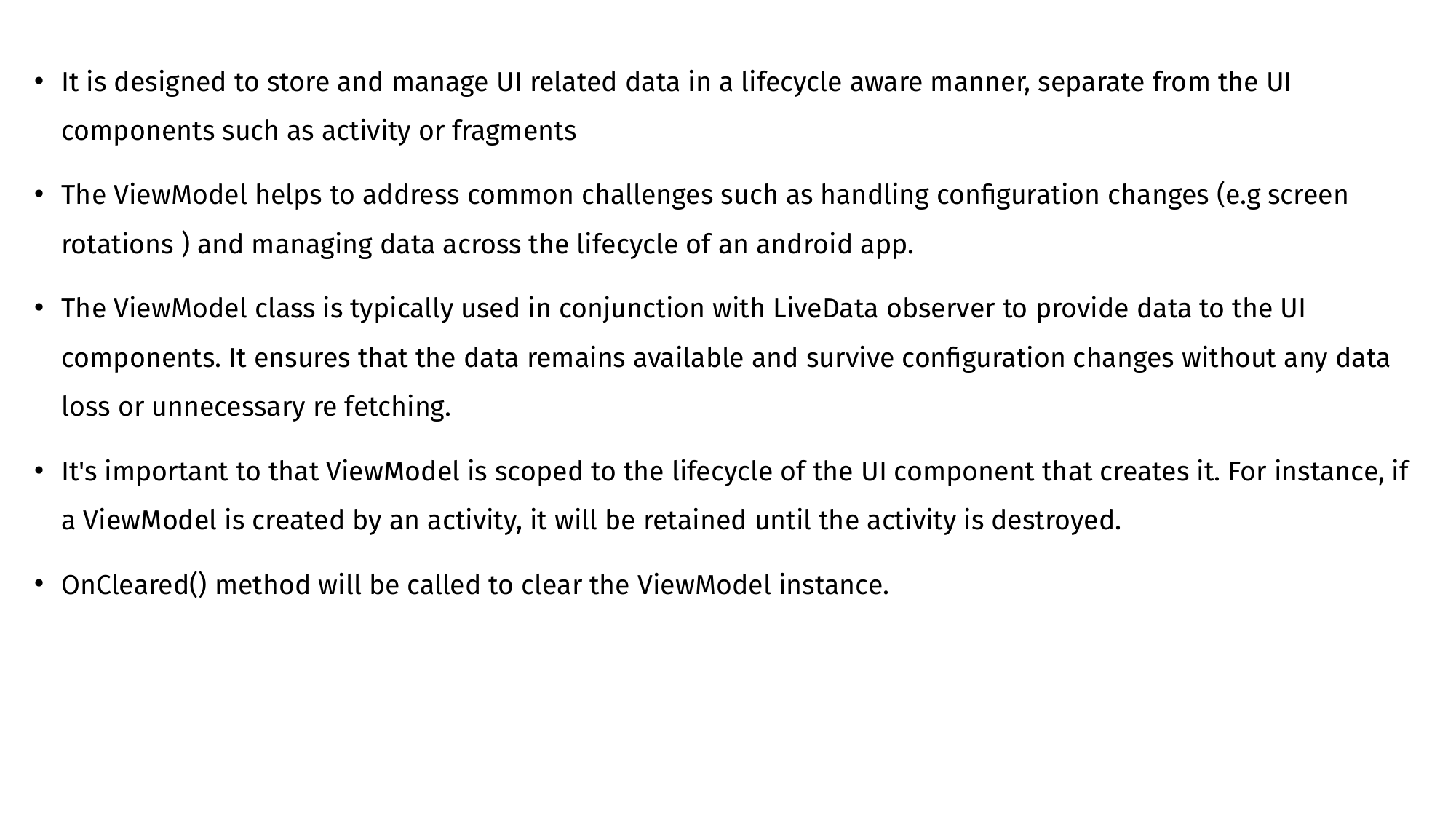

It is designed to store and manage UI related data in a lifecycle aware manner, separate from the UI components such as activity or fragments
The ViewModel helps to address common challenges such as handling configuration changes (e.g screen rotations ) and managing data across the lifecycle of an android app.
The ViewModel class is typically used in conjunction with LiveData observer to provide data to the UI components. It ensures that the data remains available and survive configuration changes without any data loss or unnecessary re fetching.
It's important to that ViewModel is scoped to the lifecycle of the UI component that creates it. For instance, if a ViewModel is created by an activity, it will be retained until the activity is destroyed.
OnCleared() method will be called to clear the ViewModel instance.